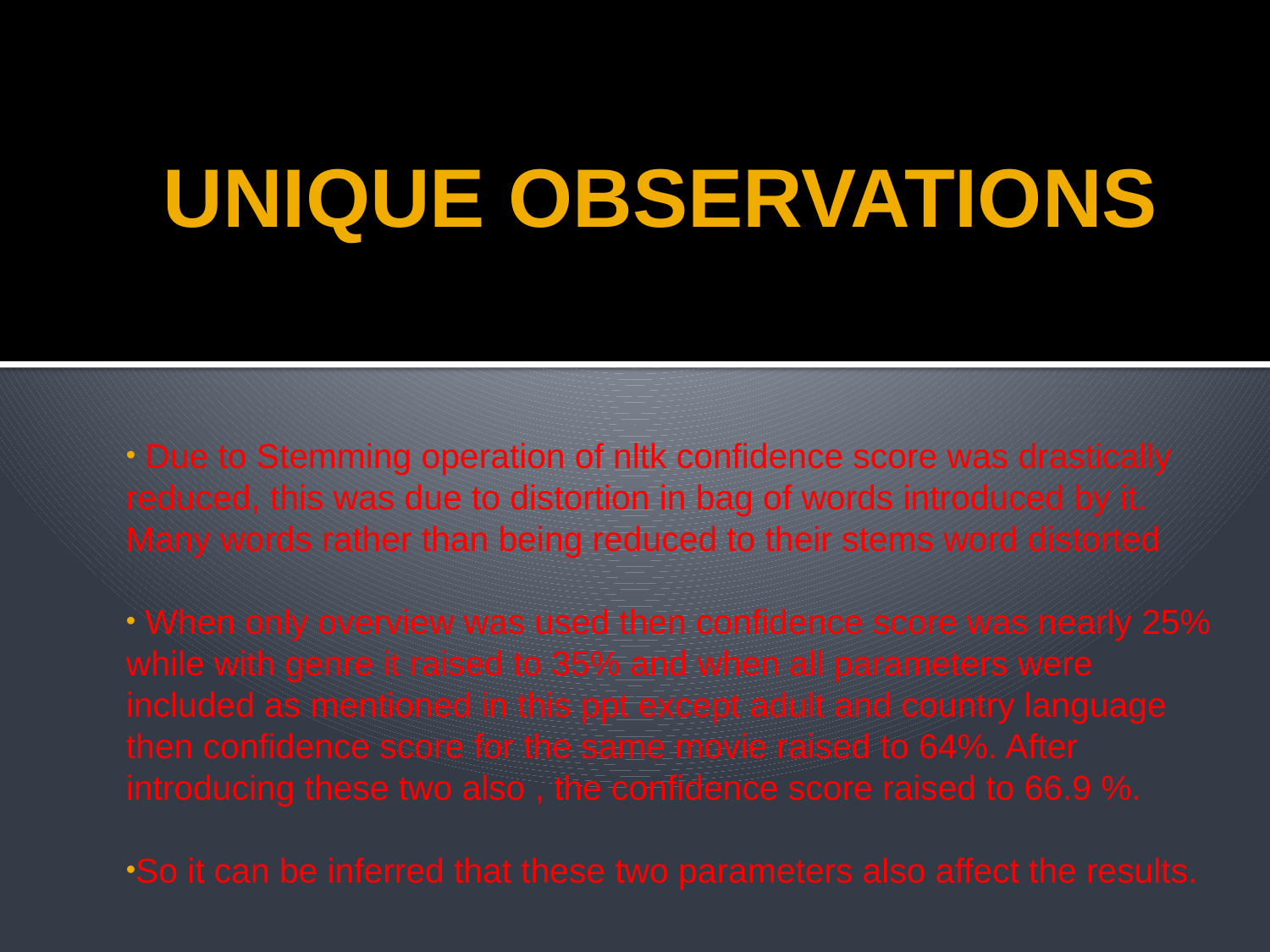

# UNIQUE OBSERVATIONS
 Due to Stemming operation of nltk confidence score was drastically reduced, this was due to distortion in bag of words introduced by it. Many words rather than being reduced to their stems word distorted

 When only overview was used then confidence score was nearly 25% while with genre it raised to 35% and when all parameters were included as mentioned in this ppt except adult and country language then confidence score for the same movie raised to 64%. After introducing these two also , the confidence score raised to 66.9 %.

So it can be inferred that these two parameters also affect the results.